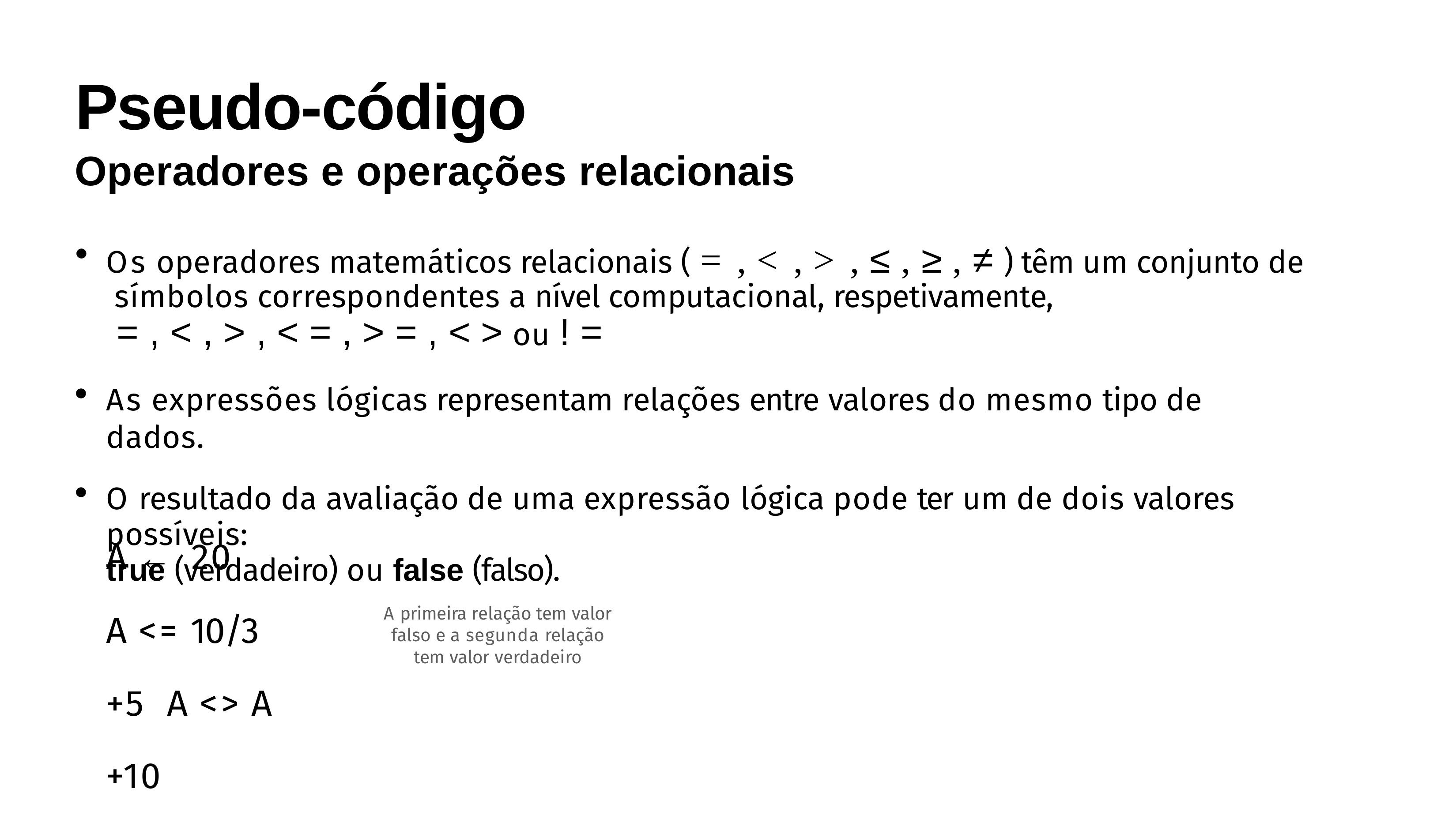

# Pseudo-código
Operadores e operações relacionais

Os operadores matemáticos relacionais ( = , < , > , ≤ , ≥ , ≠ ) têm um conjunto de  símbolos correspondentes a nível computacional, respetivamente,
    = , < , > , < = , > = , < > ou ! =
As expressões lógicas representam relações entre valores do mesmo tipo de dados.
O resultado da avaliação de uma expressão lógica pode ter um de dois valores possíveis:
true (verdadeiro) ou false (falso).
A ← 	20
A <= 10/3 +5  A <> A +10
A primeira relação tem valor  falso e a segunda relação  tem valor verdadeiro